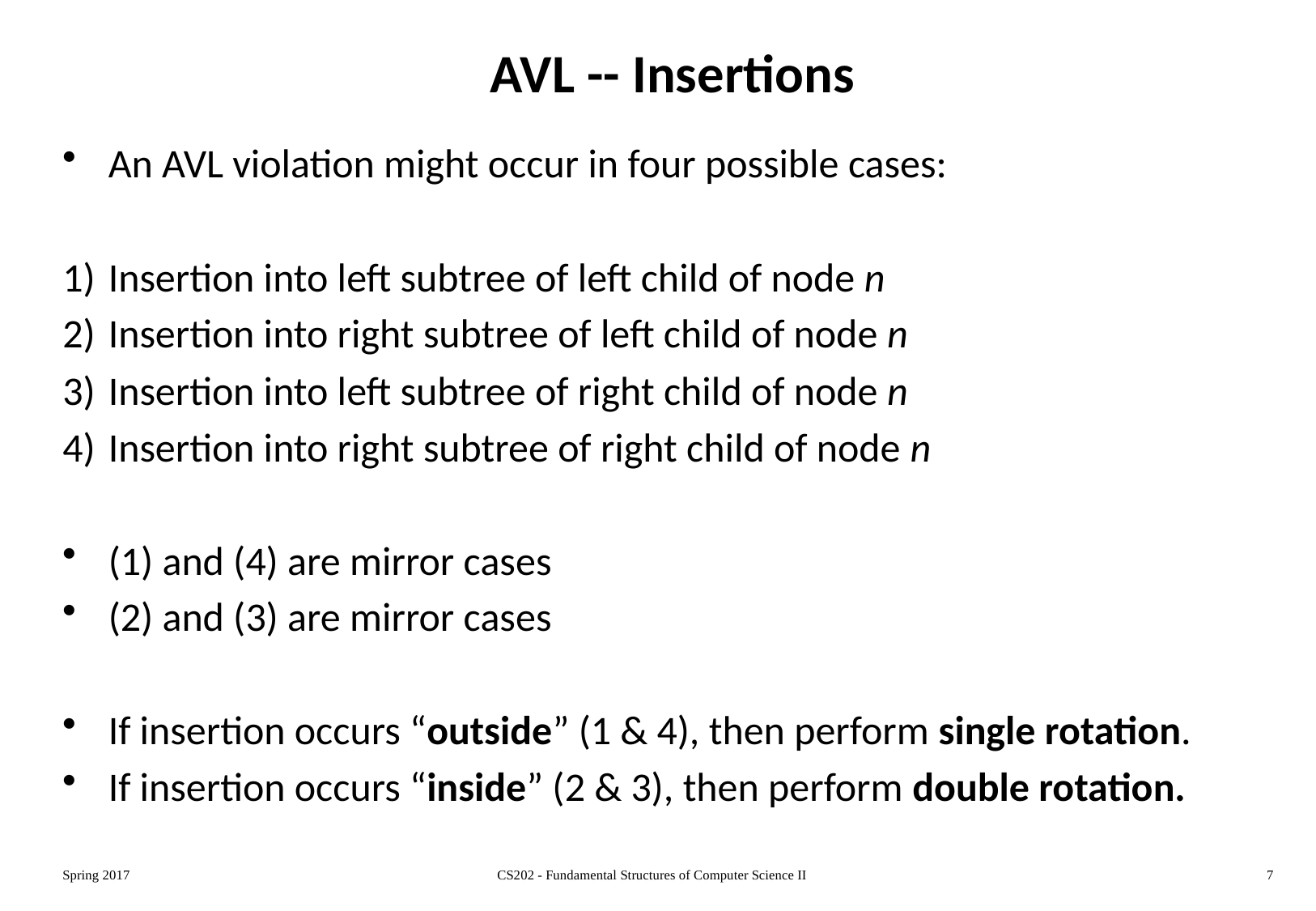

# AVL -- Insertions
An AVL violation might occur in four possible cases:

Insertion into left subtree of left child of node n
Insertion into right subtree of left child of node n
Insertion into left subtree of right child of node n
Insertion into right subtree of right child of node n

(1) and (4) are mirror cases
(2) and (3) are mirror cases

If insertion occurs “outside” (1 & 4), then perform single rotation.
If insertion occurs “inside” (2 & 3), then perform double rotation.

Spring 2017
CS202 - Fundamental Structures of Computer Science II
7